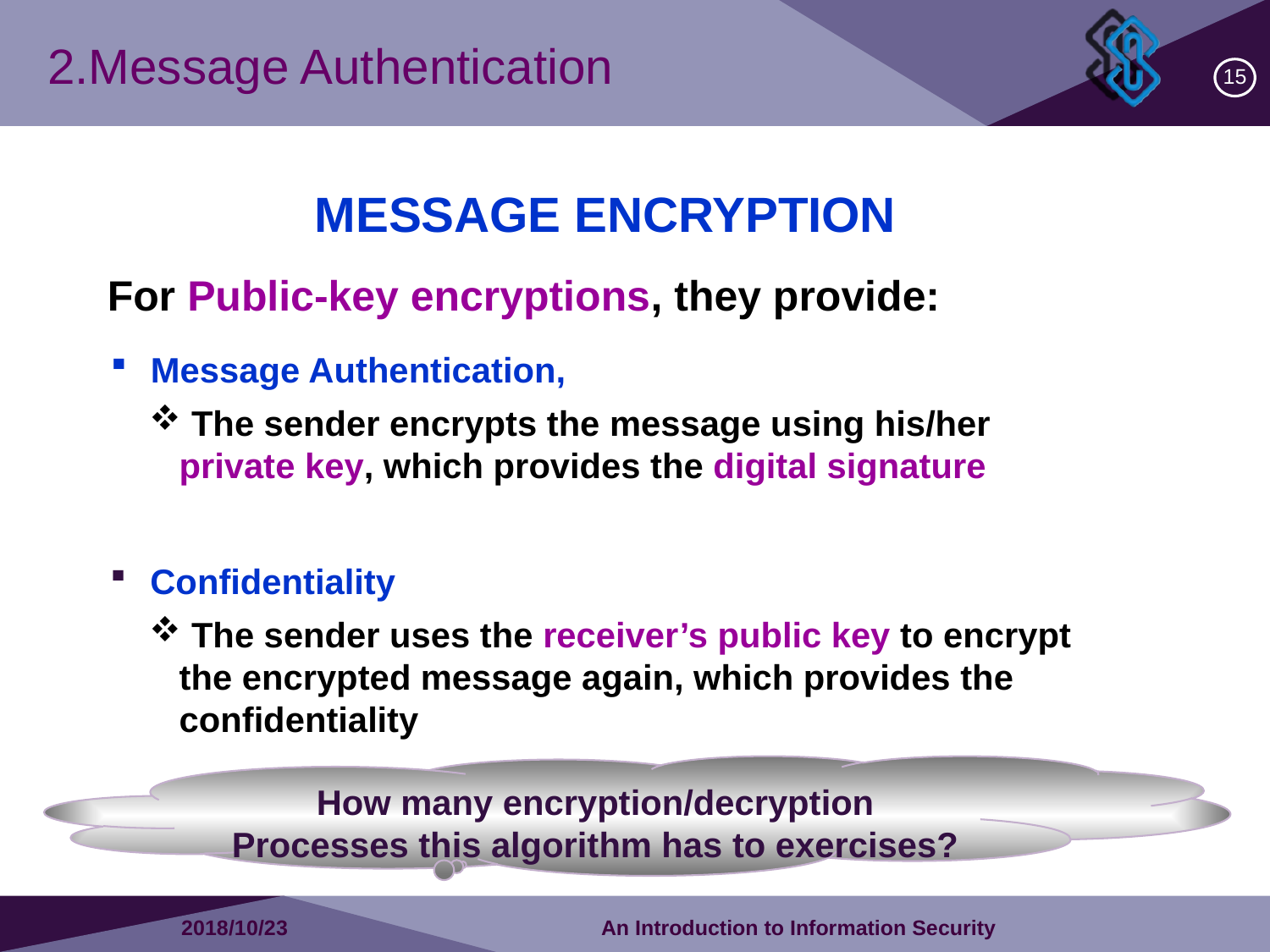

2.Message Authentication
15
MESSAGE ENCRYPTION
For Public-key encryptions, they provide:
 Message Authentication,
 The sender encrypts the message using his/her private key, which provides the digital signature
 Confidentiality
 The sender uses the receiver’s public key to encrypt the encrypted message again, which provides the confidentiality
How many encryption/decryption
Processes this algorithm has to exercises?
2018/10/23
An Introduction to Information Security